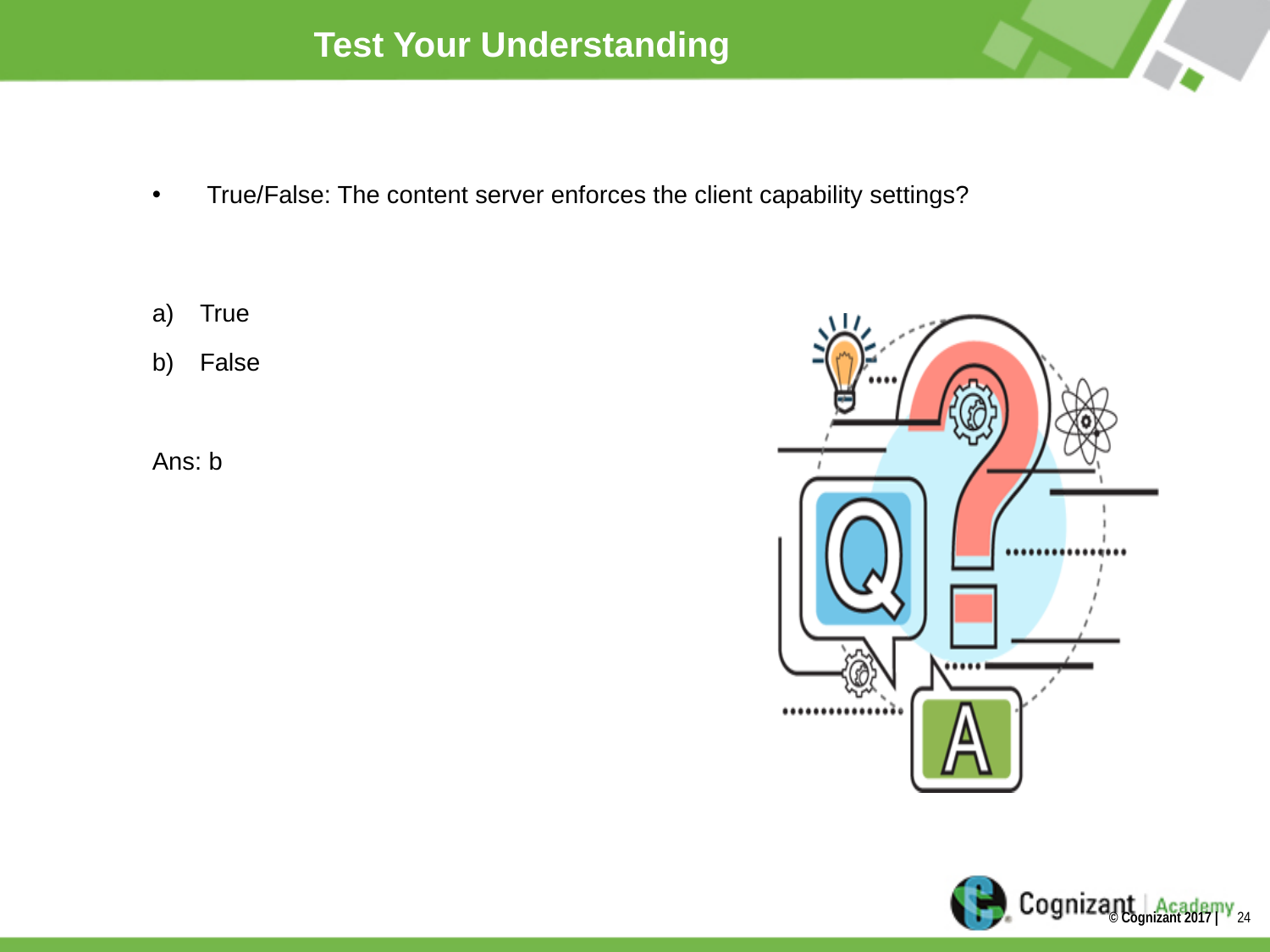

# Test Your Understanding
 True/False: The content server enforces the client capability settings?

True
False

Ans: b